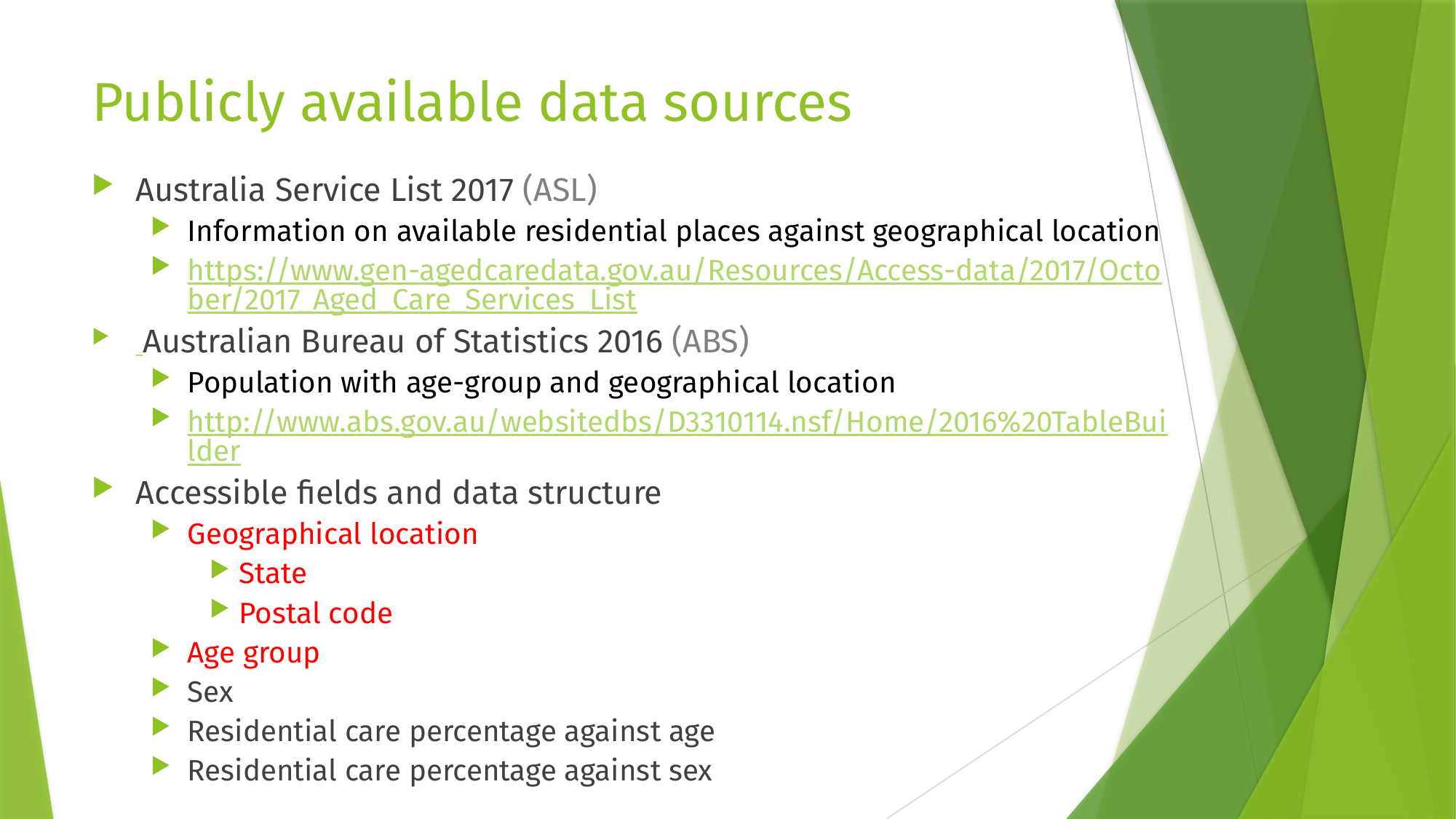

# Publicly available data sources
Australia Service List 2017 (ASL)
Information on available residential places against geographical location
https://www.gen-agedcaredata.gov.au/Resources/Access-data/2017/October/2017_Aged_Care_Services_List
 Australian Bureau of Statistics 2016 (ABS)
Population with age-group and geographical location
http://www.abs.gov.au/websitedbs/D3310114.nsf/Home/2016%20TableBuilder
Accessible fields and data structure
Geographical location
State
Postal code
Age group
Sex
Residential care percentage against age
Residential care percentage against sex